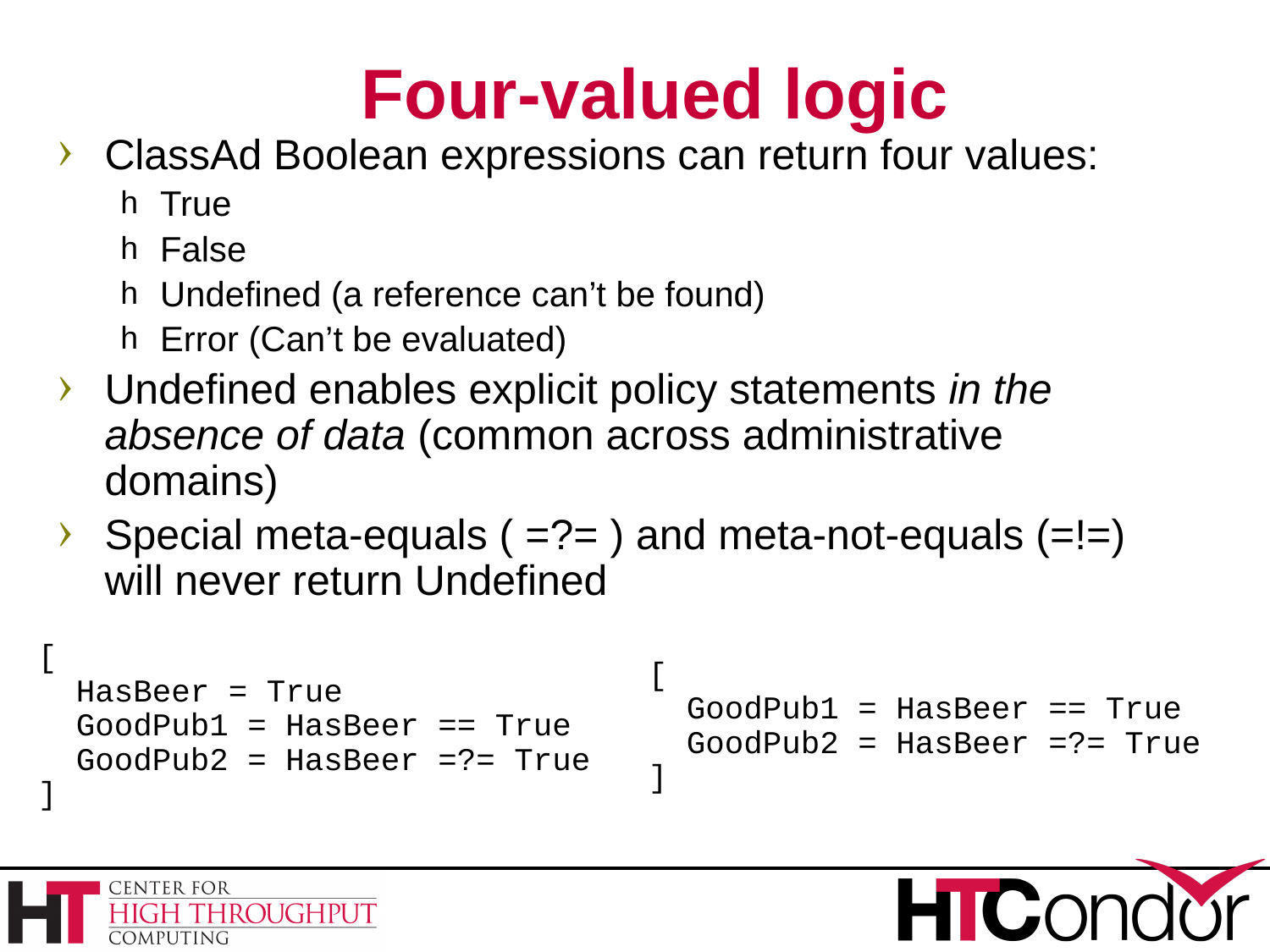

# Four-valued logic
ClassAd Boolean expressions can return four values:
True
False
Undefined (a reference can’t be found)
Error (Can’t be evaluated)
Undefined enables explicit policy statements in the absence of data (common across administrative domains)
Special meta-equals ( =?= ) and meta-not-equals (=!=) will never return Undefined
[
  HasBeer = True
  GoodPub1 = HasBeer == True
  GoodPub2 = HasBeer =?= True
]

[
  GoodPub1 = HasBeer == True
  GoodPub2 = HasBeer =?= True
]